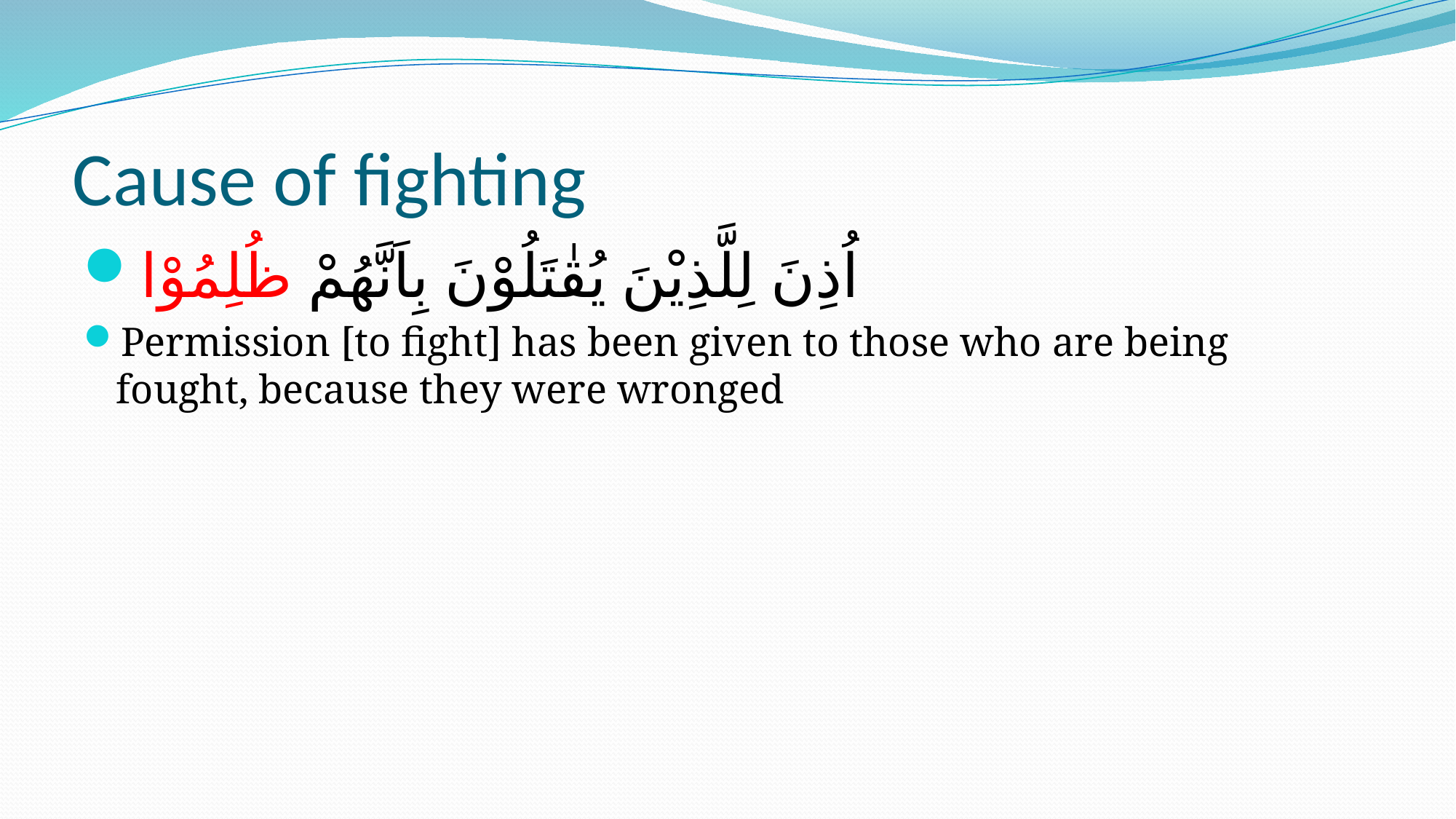

# Cause of fighting
اُذِنَ لِلَّذِيْنَ يُقٰتَلُوْنَ بِاَنَّهُمْ ظُلِمُوْا
Permission [to fight] has been given to those who are being fought, because they were wronged